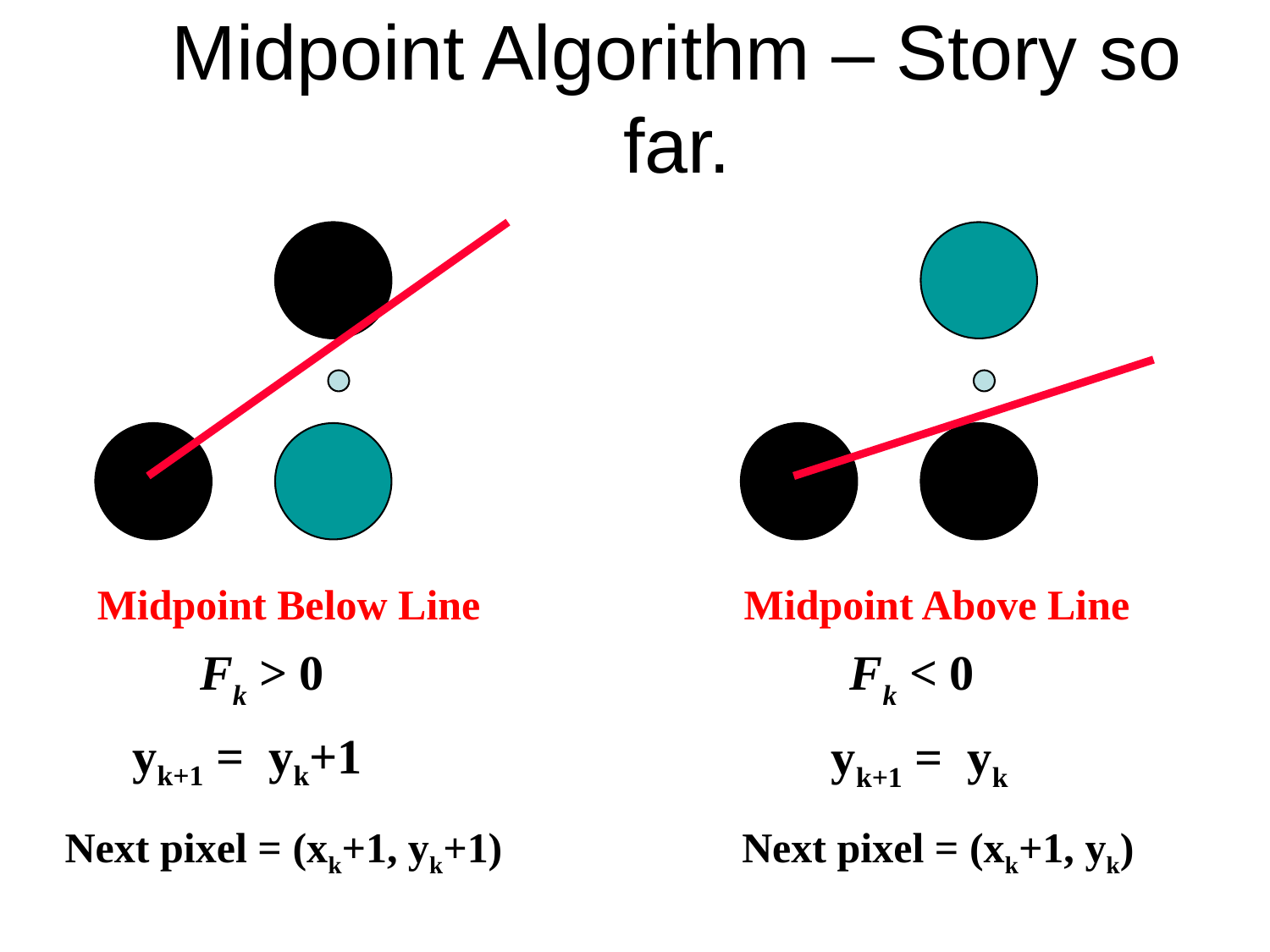

# Midpoint Algorithm – Story so far.

Midpoint Above Line
Fk < 0
yk+1 =  yk
Next pixel = (xk+1, yk)

Midpoint Below Line
Fk > 0
yk+1 =  yk+1
Next pixel = (xk+1, yk+1)